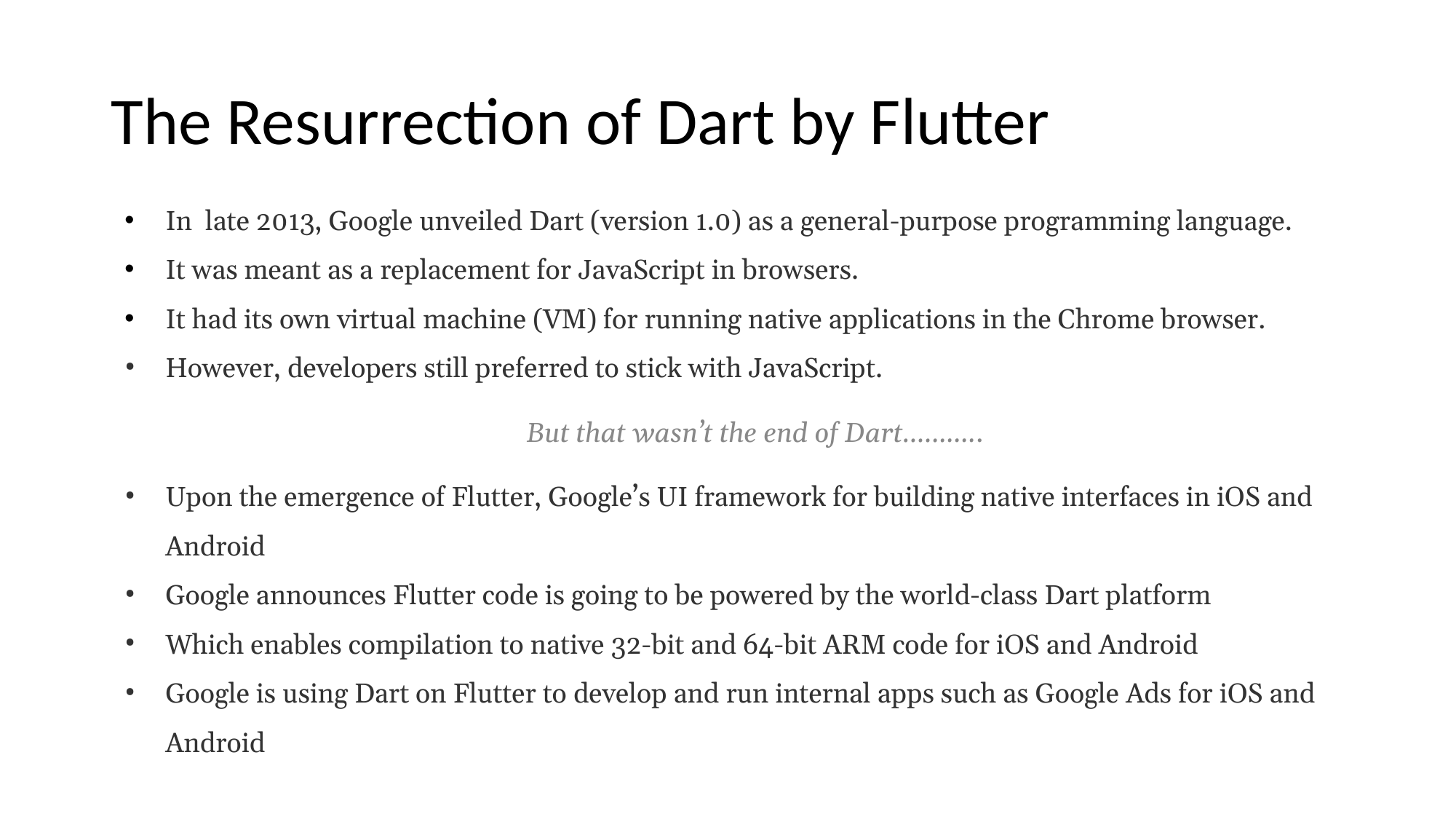

# The Resurrection of Dart by Flutter
In  late 2013, Google unveiled Dart (version 1.0) as a general-purpose programming language.
It was meant as a replacement for JavaScript in browsers.
It had its own virtual machine (VM) for running native applications in the Chrome browser.
However, developers still preferred to stick with JavaScript.
But that wasn’t the end of Dart…….....
Upon the emergence of Flutter, Google’s UI framework for building native interfaces in iOS and Android
Google announces Flutter code is going to be powered by the world-class Dart platform
Which enables compilation to native 32-bit and 64-bit ARM code for iOS and Android
Google is using Dart on Flutter to develop and run internal apps such as Google Ads for iOS and Android